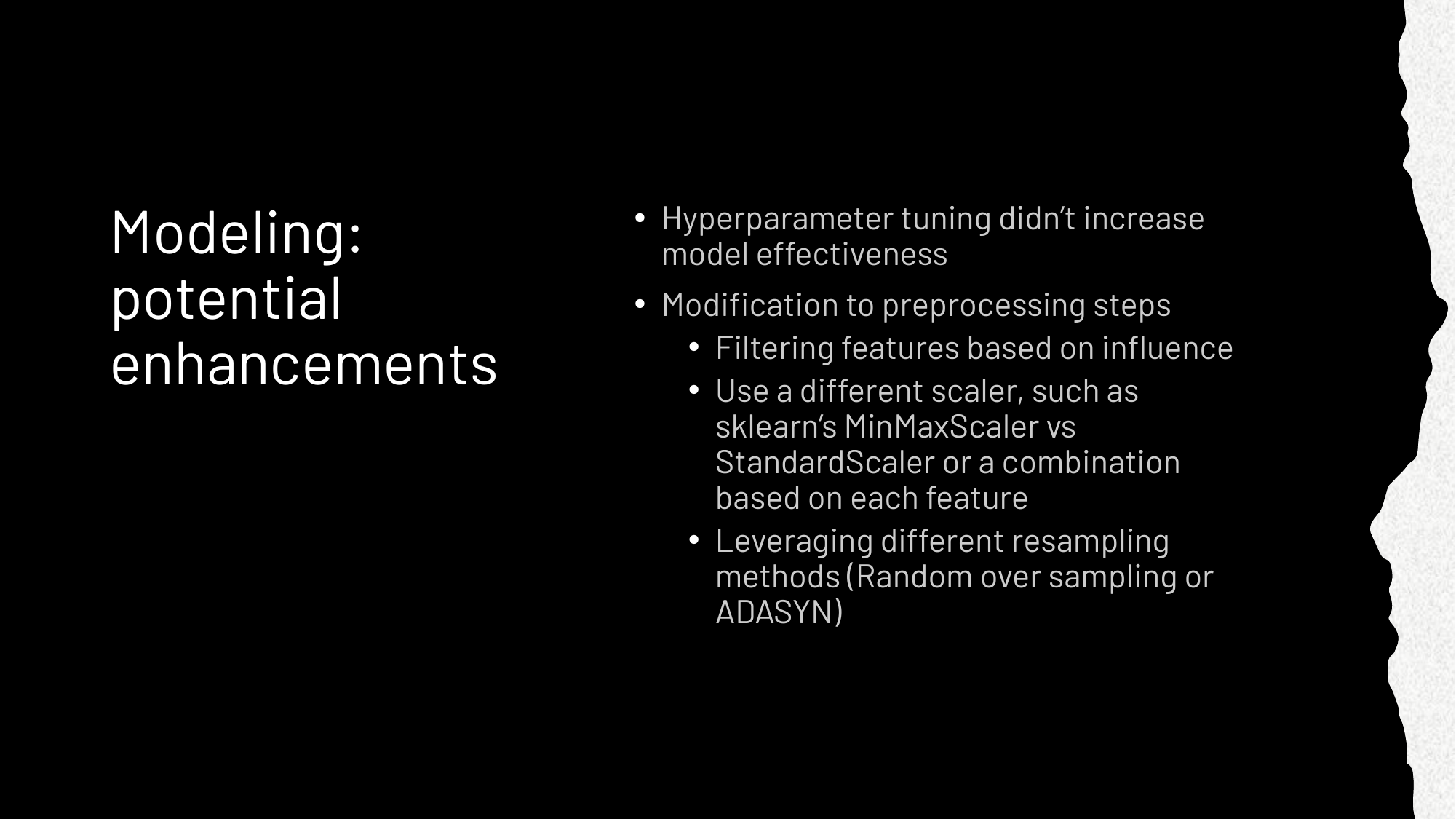

# Modeling: potential enhancements
Hyperparameter tuning didn’t increase model effectiveness
Modification to preprocessing steps
Filtering features based on influence
Use a different scaler, such as sklearn’s MinMaxScaler vs StandardScaler or a combination based on each feature
Leveraging different resampling methods (Random over sampling or ADASYN)